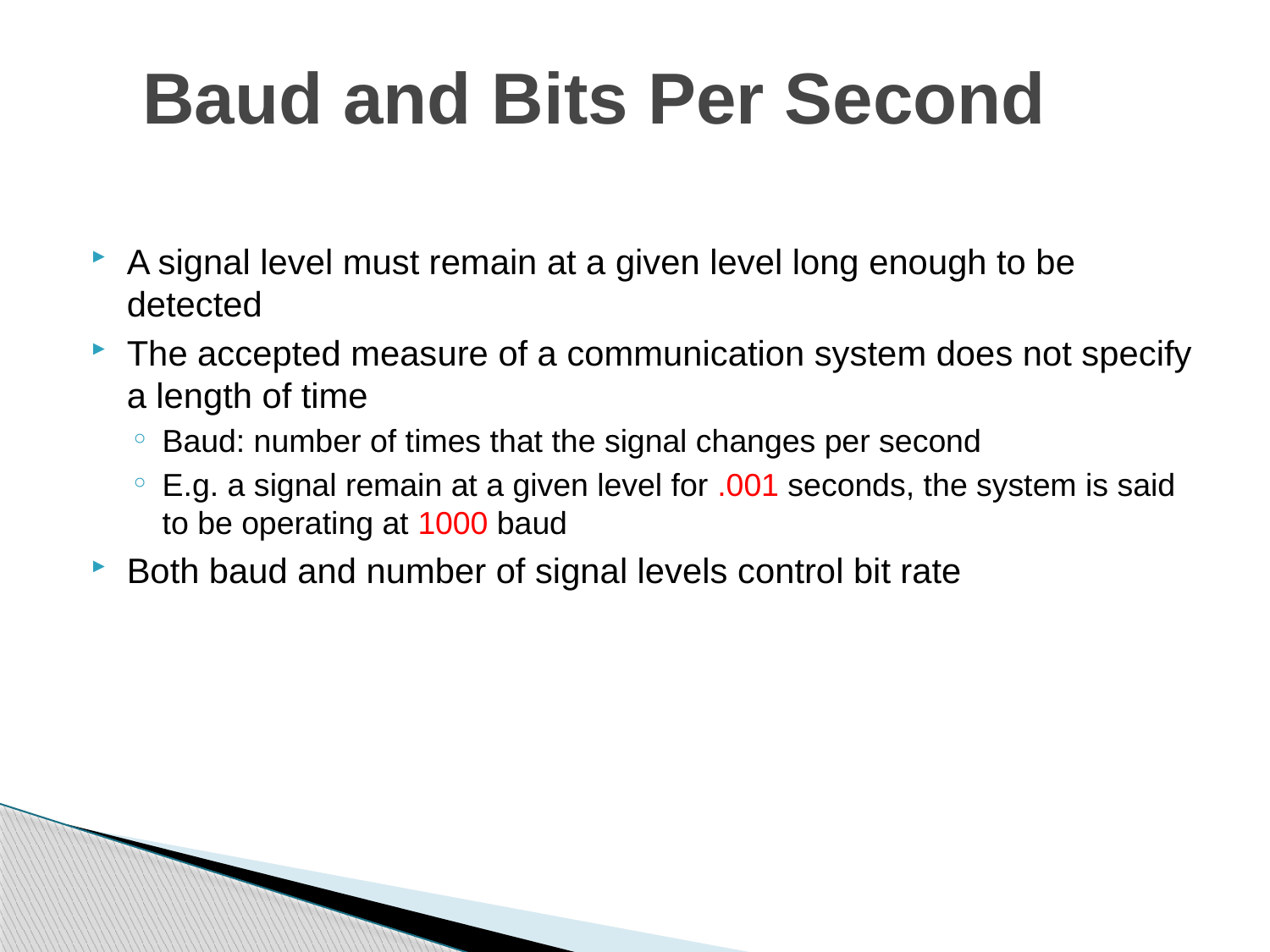

Baud and Bits Per Second
A signal level must remain at a given level long enough to be detected
The accepted measure of a communication system does not specify a length of time
Baud: number of times that the signal changes per second
E.g. a signal remain at a given level for .001 seconds, the system is said to be operating at 1000 baud
Both baud and number of signal levels control bit rate